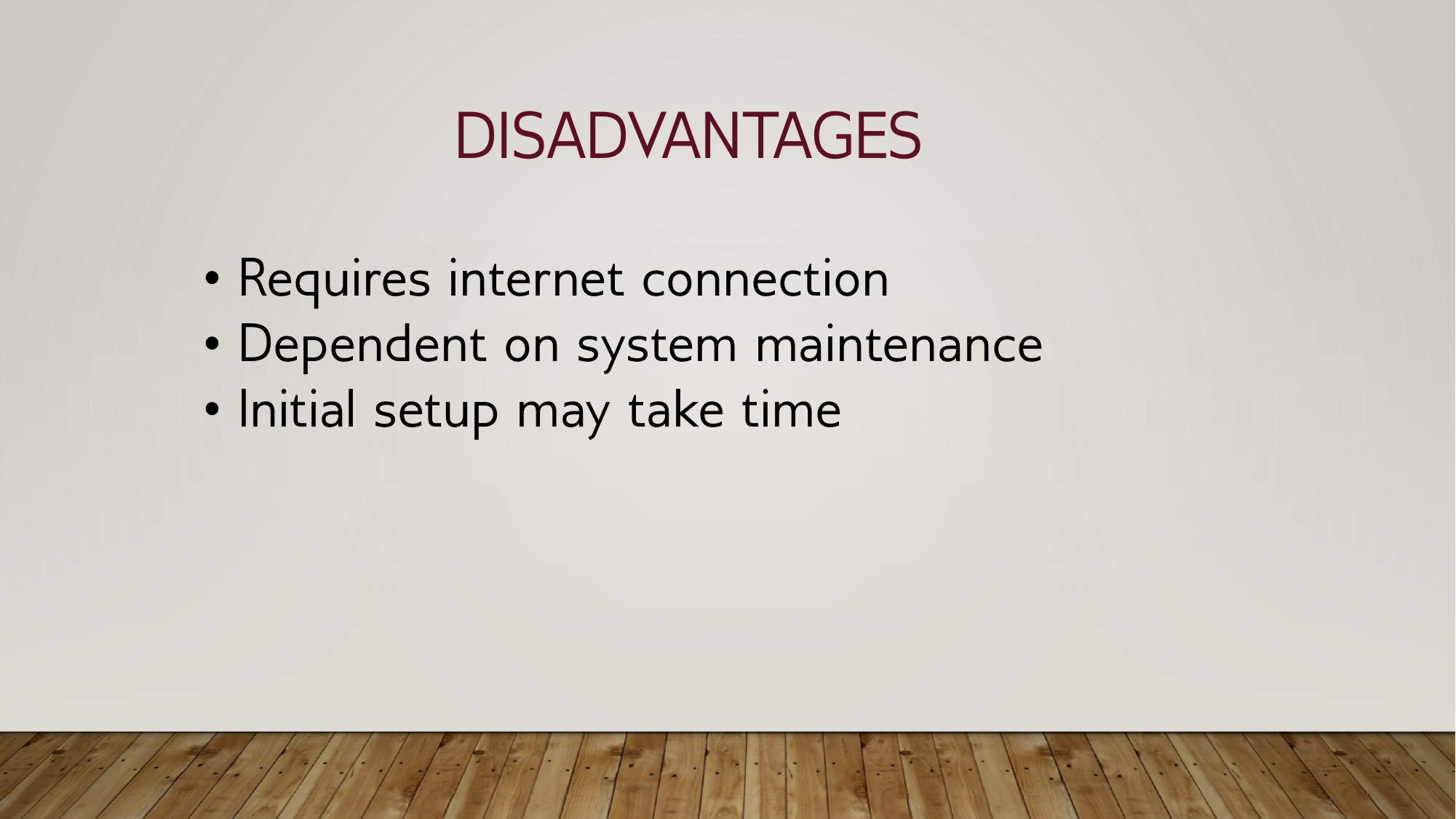

DISADVANTAGES
• Requires internet connection
• Dependent on system maintenance
• Initial setup may take time